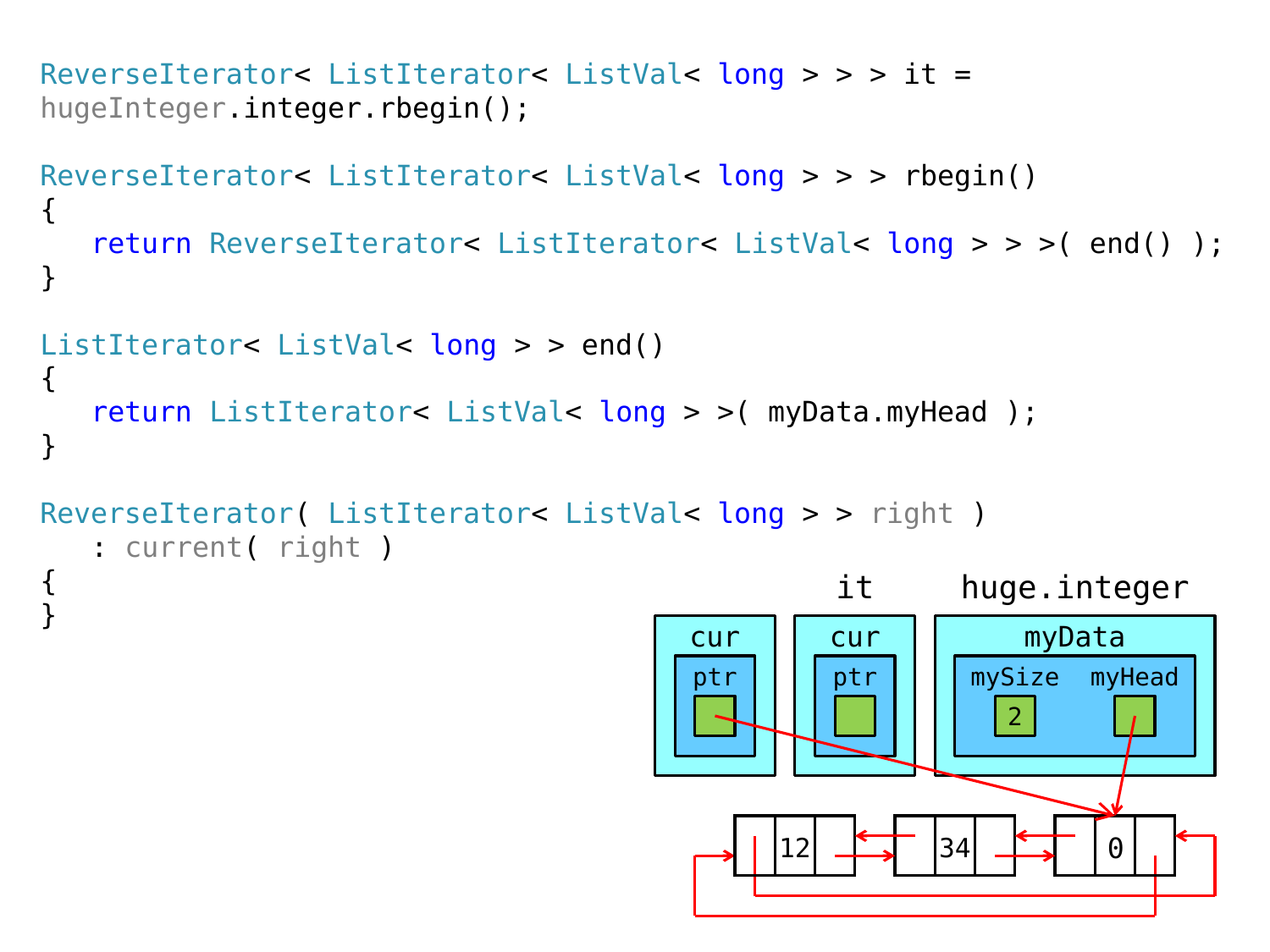

ReverseIterator< ListIterator< ListVal< long > > > it = hugeInteger.integer.rbegin();

ReverseIterator< ListIterator< ListVal< long > > > rbegin()
{
   return ReverseIterator< ListIterator< ListVal< long > > >( end() );
}

ListIterator< ListVal< long > > end()
{
   return ListIterator< ListVal< long > >( myData.myHead );
}

ReverseIterator( ListIterator< ListVal< long > > right )
   : current( right )
{
}
it
huge.integer

cur

cur

myData

ptr

ptr

mySize
myHead

2

12

34

0